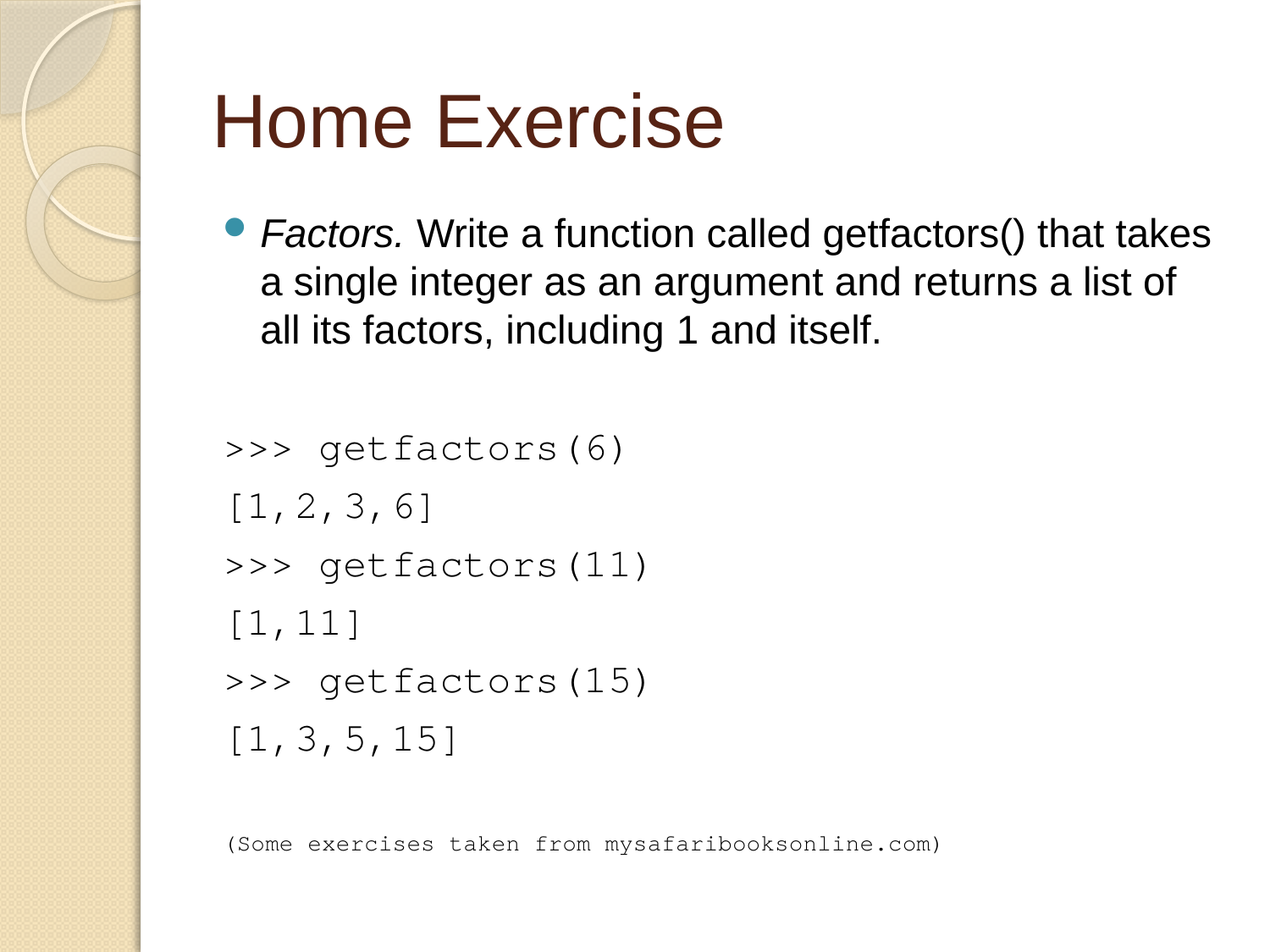

# Home Exercise
Factors. Write a function called getfactors() that takes a single integer as an argument and returns a list of all its factors, including 1 and itself.

>>> getfactors(6)
[1,2,3,6]
>>> getfactors(11)
[1,11]
>>> getfactors(15)
[1,3,5,15]

(Some exercises taken from mysafaribooksonline.com)